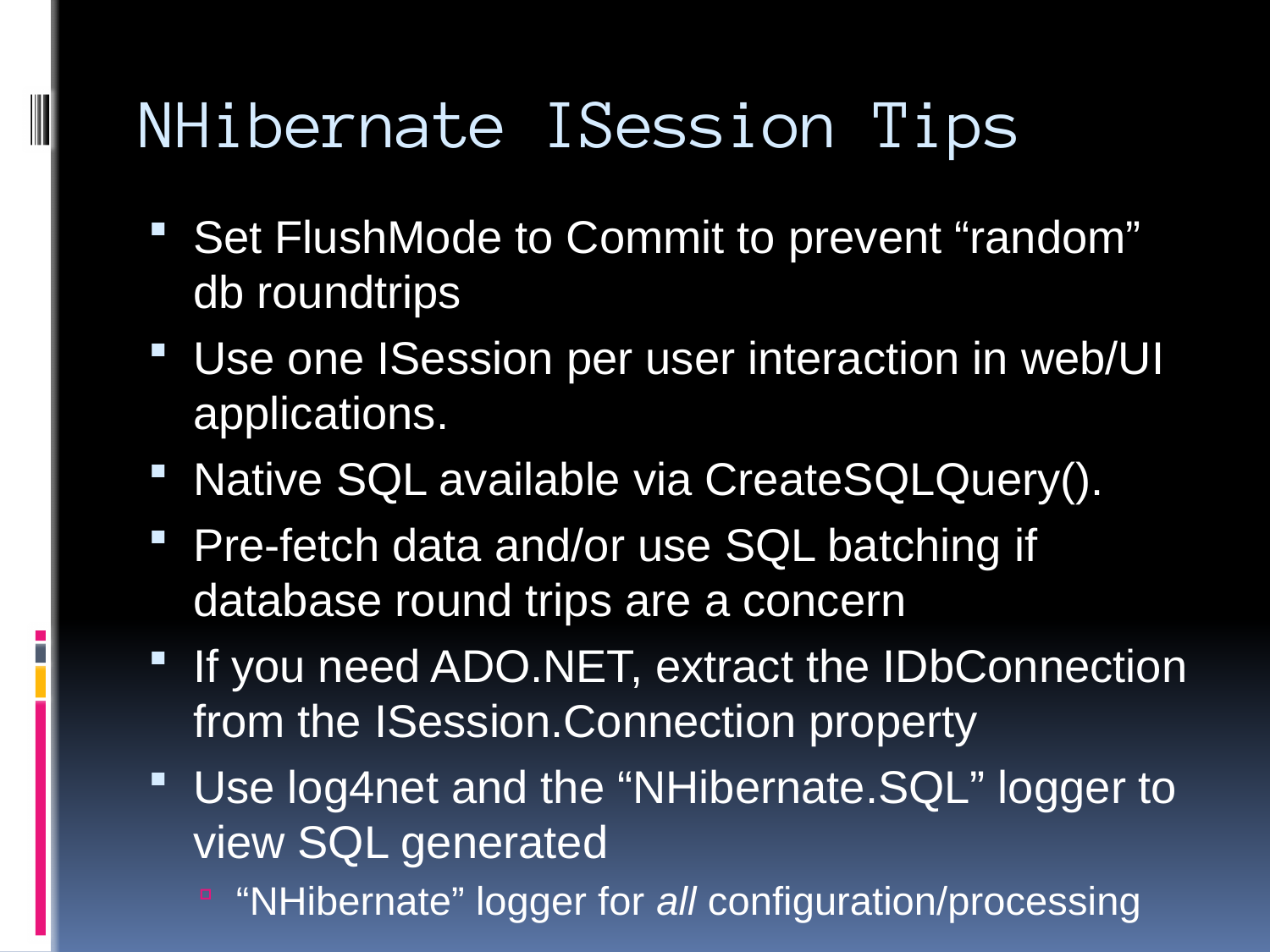

# NHibernate ISession Tips
Set FlushMode to Commit to prevent “random” db roundtrips
Use one ISession per user interaction in web/UI applications.
Native SQL available via CreateSQLQuery().
Pre-fetch data and/or use SQL batching if database round trips are a concern
If you need ADO.NET, extract the IDbConnection from the ISession.Connection property
Use log4net and the “NHibernate.SQL” logger to view SQL generated
“NHibernate” logger for all configuration/processing